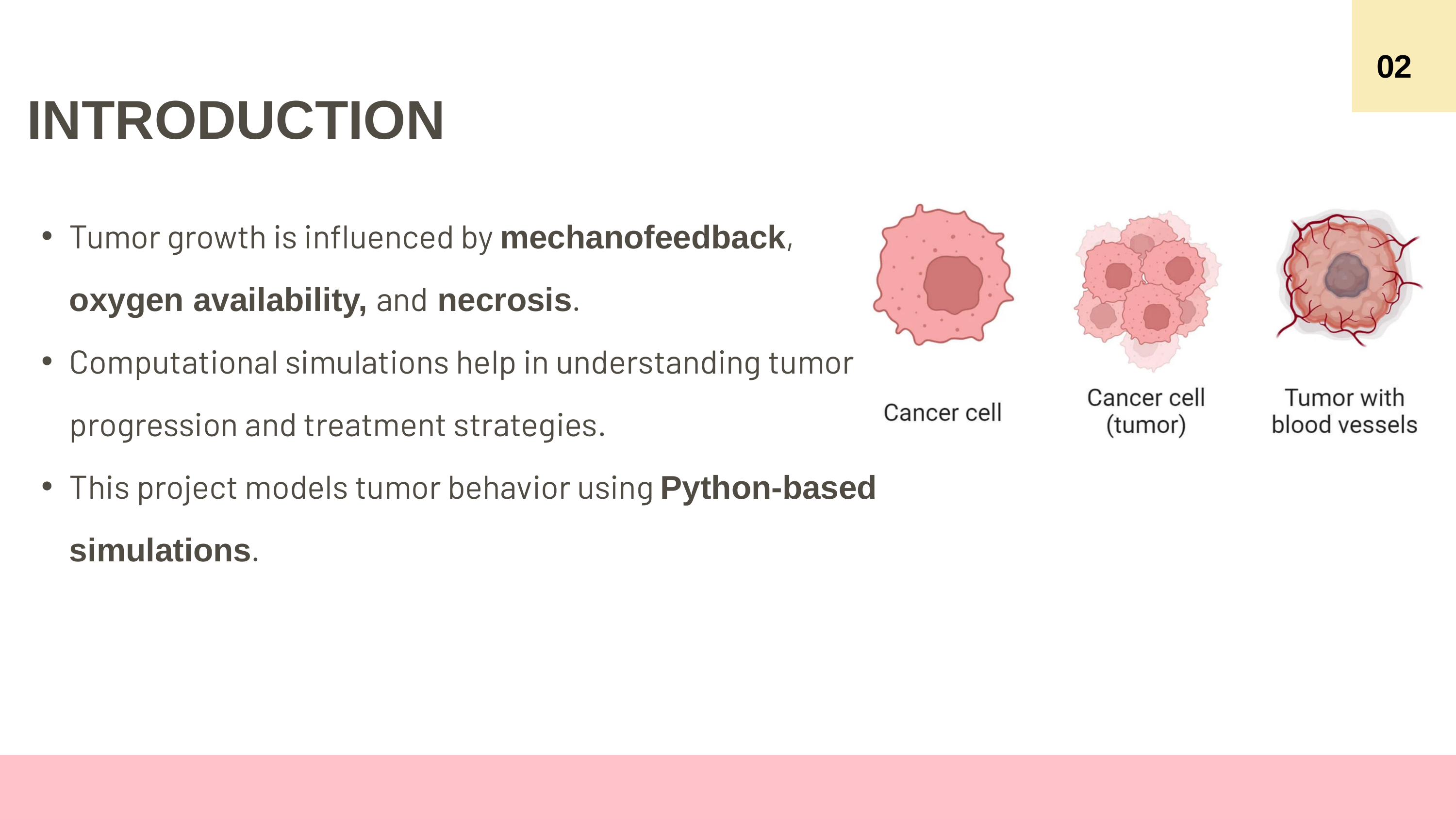

02
3
INTRODUCTION

Tumor growth is influenced by mechanofeedback, oxygen availability, and necrosis.
Computational simulations help in understanding tumor progression and treatment strategies.
This project models tumor behavior using Python-based simulations.